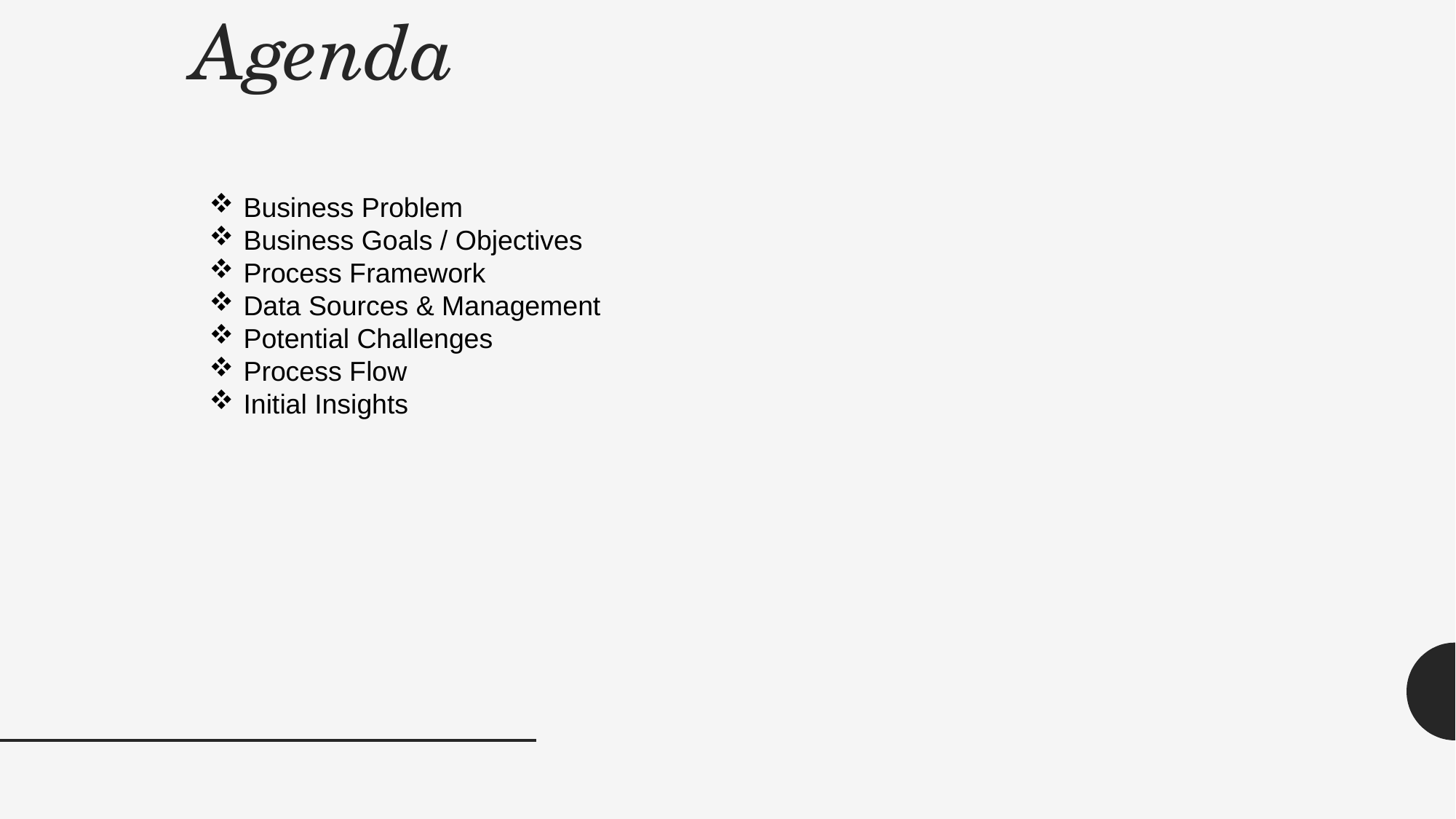

# Agenda
Business Problem
Business Goals / Objectives
Process Framework
Data Sources & Management
Potential Challenges
Process Flow
Initial Insights